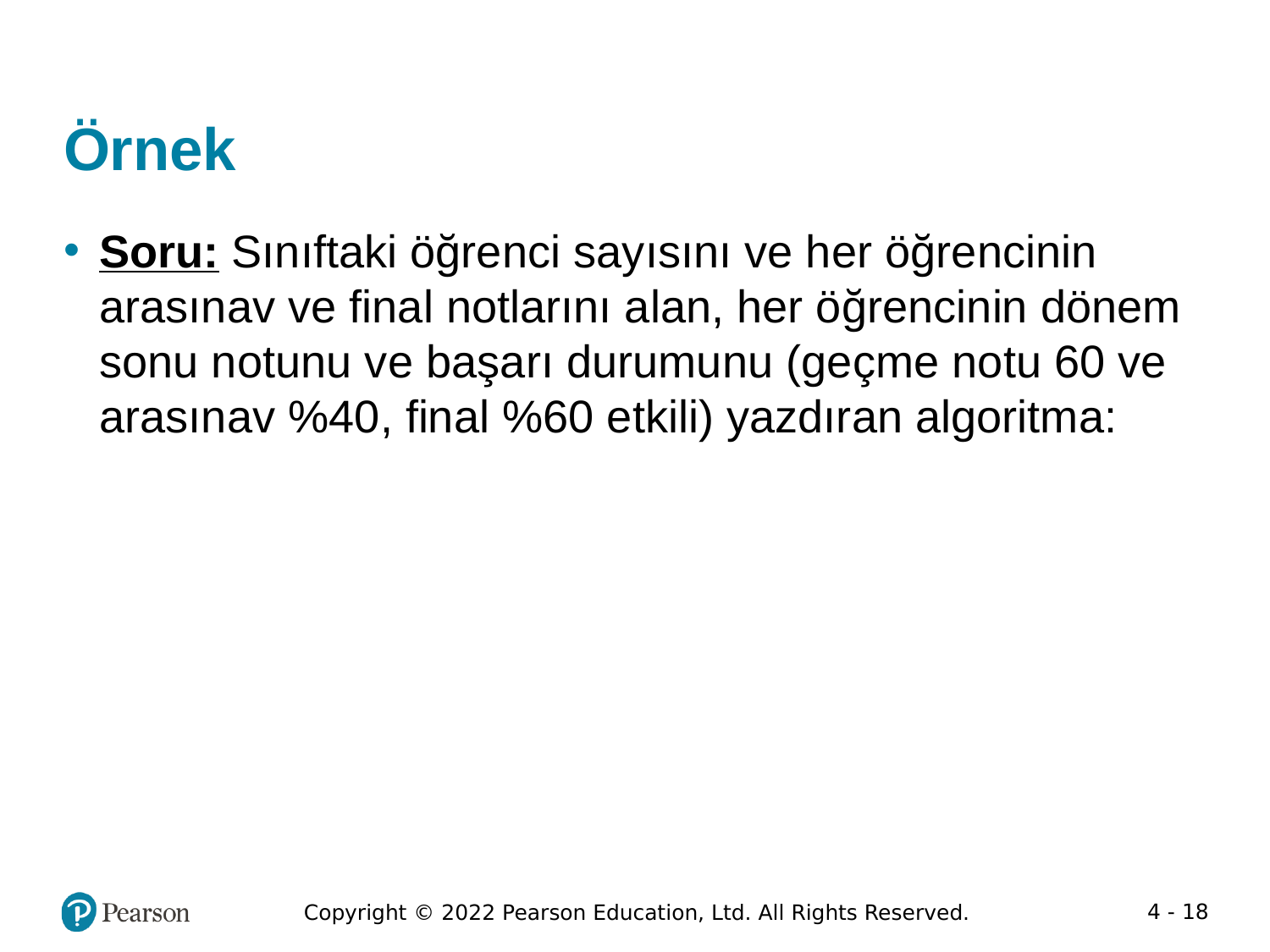

# Örnek
Soru: Sınıftaki öğrenci sayısını ve her öğrencinin arasınav ve final notlarını alan, her öğrencinin dönem sonu notunu ve başarı durumunu (geçme notu 60 ve arasınav %40, final %60 etkili) yazdıran algoritma: